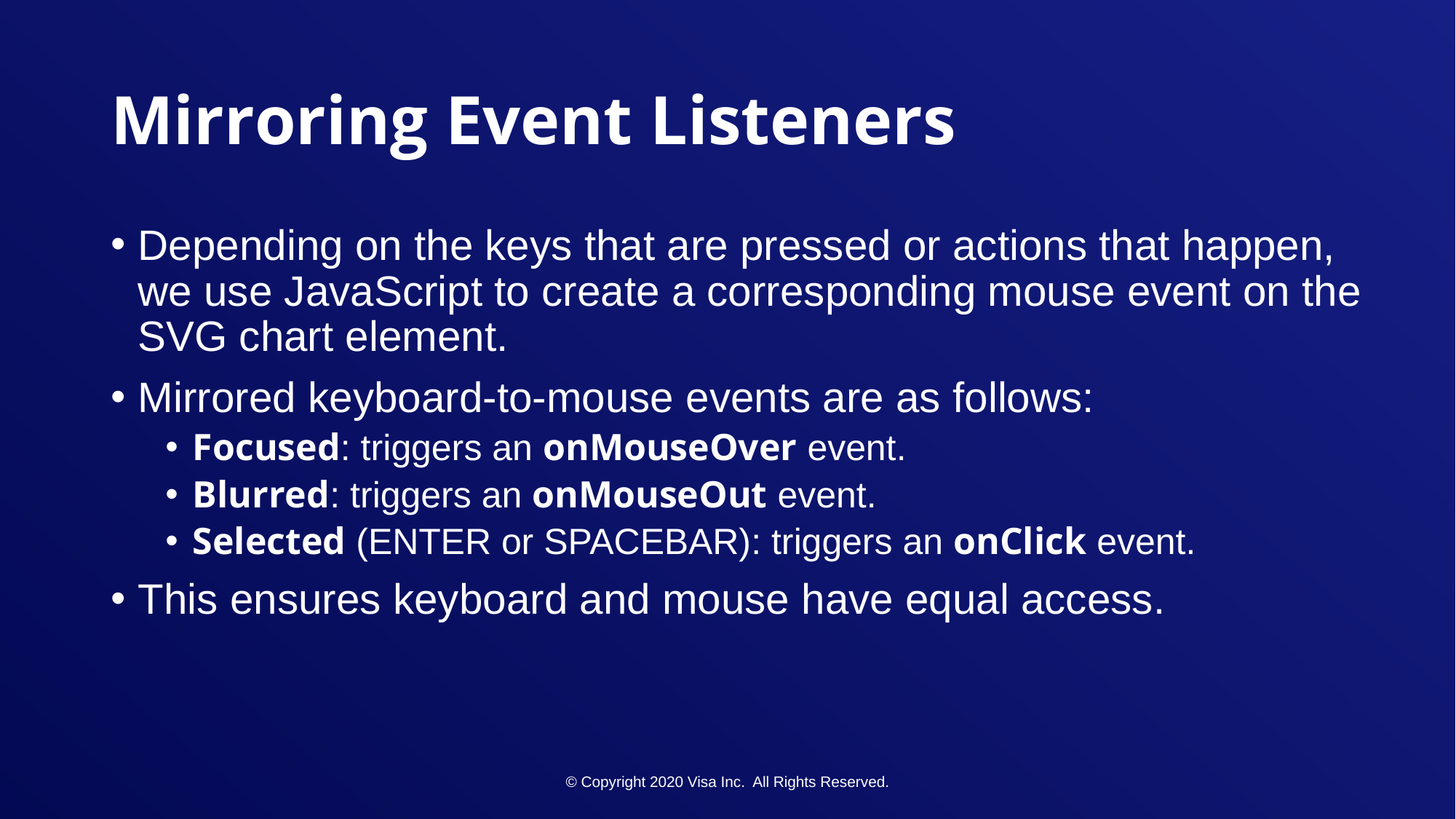

# Mirroring Event Listeners
Depending on the keys that are pressed or actions that happen, we use JavaScript to create a corresponding mouse event on the SVG chart element.
Mirrored keyboard-to-mouse events are as follows:
Focused: triggers an onMouseOver event.
Blurred: triggers an onMouseOut event.
Selected (ENTER or SPACEBAR): triggers an onClick event.
This ensures keyboard and mouse have equal access.
© Copyright 2020 Visa Inc.  All Rights Reserved.